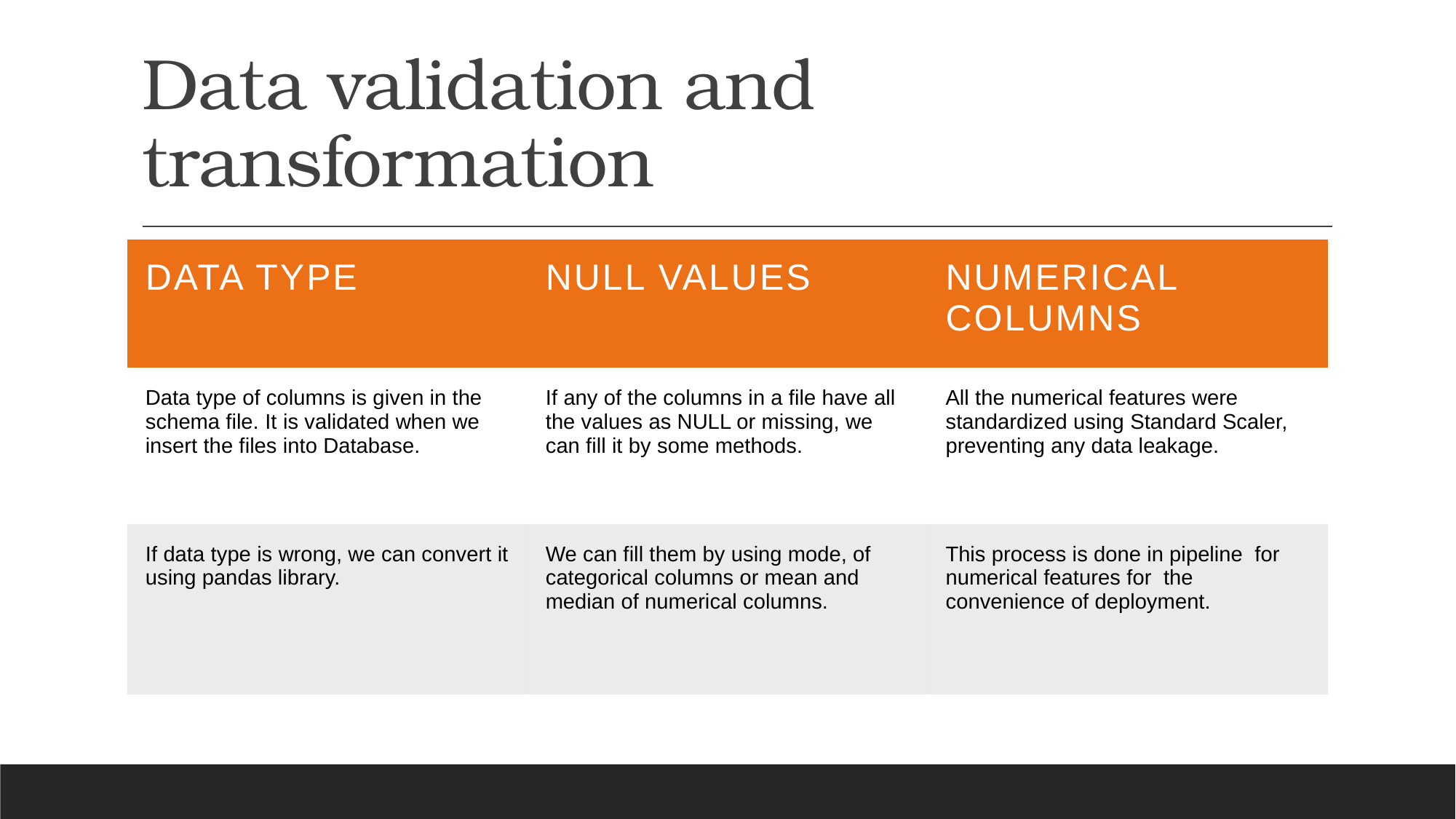

# Data validation and transformation
| dAta type | Null values | Numerical columns |
| --- | --- | --- |
| Data type of columns is given in the schema file. It is validated when we insert the files into Database. | If any of the columns in a file have all the values as NULL or missing, we can fill it by some methods. | All the numerical features were standardized using Standard Scaler, preventing any data leakage. |
| If data type is wrong, we can convert it using pandas library. | We can fill them by using mode, of categorical columns or mean and median of numerical columns. | This process is done in pipeline for numerical features for the convenience of deployment. |